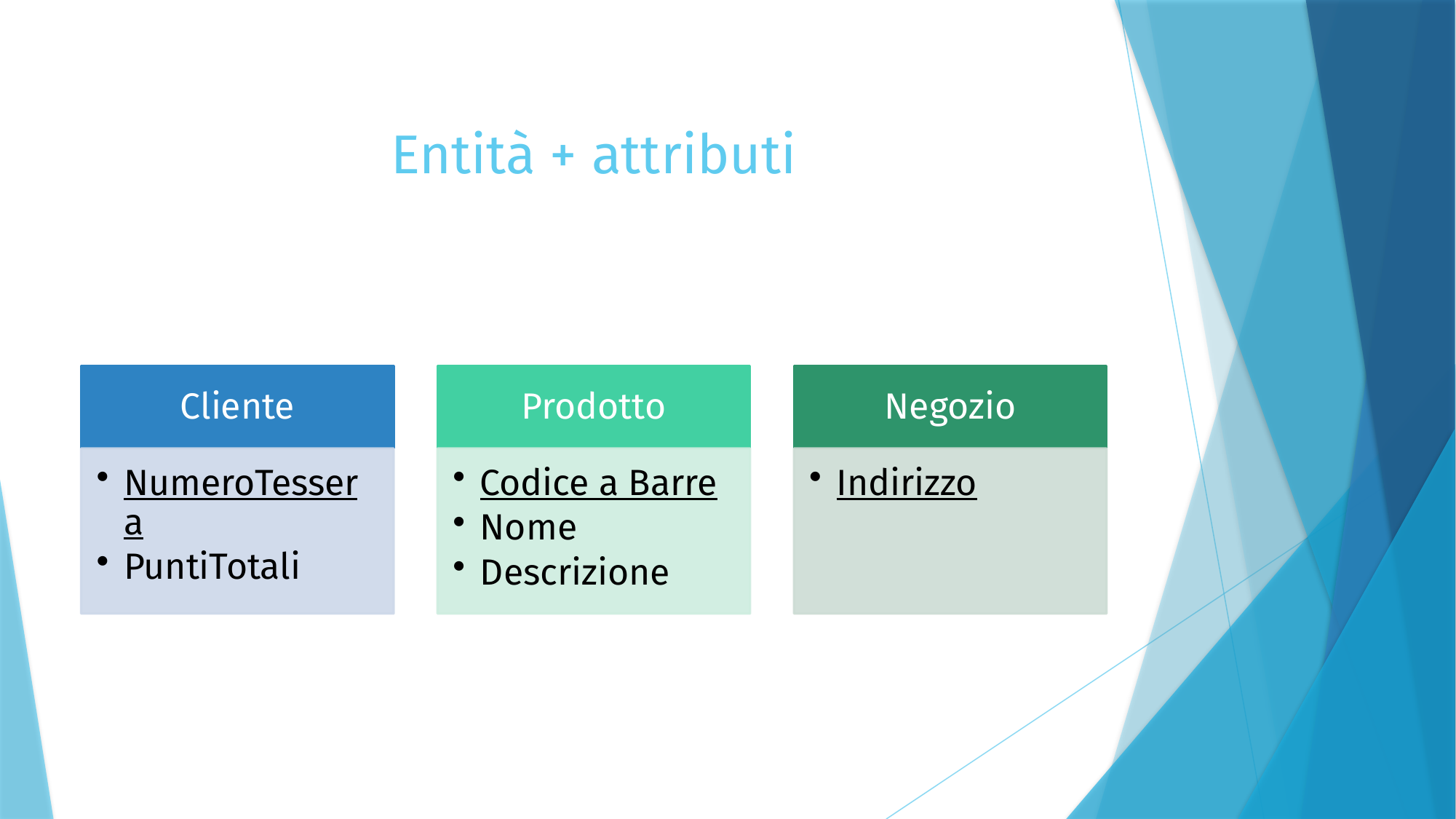

# Entità + attributi
Cliente
NumeroTessera
PuntiTotali
Prodotto
Codice a Barre
Nome
Descrizione
Negozio
Indirizzo